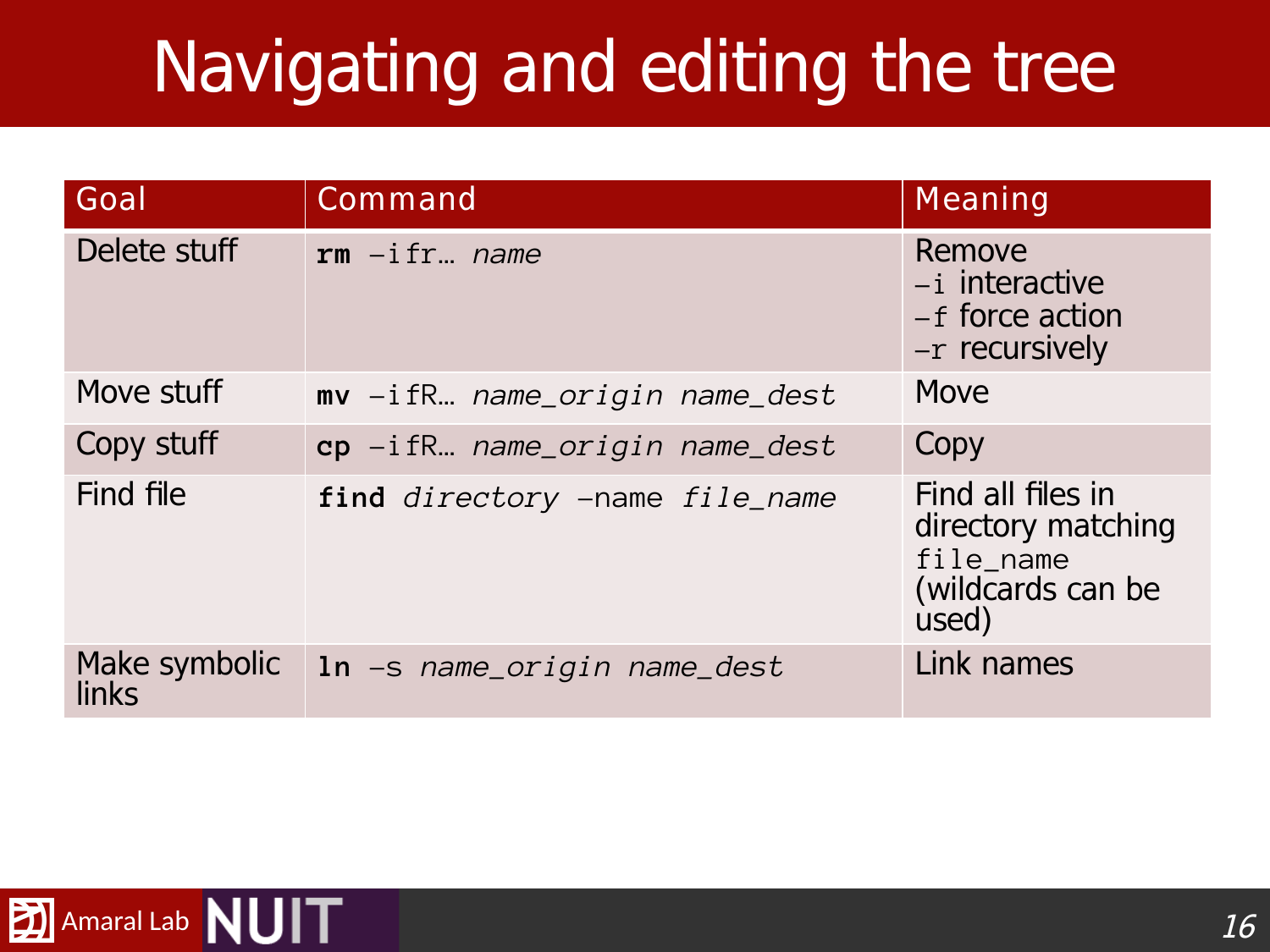

# Navigating and editing the tree
| Goal | Command | Meaning |
| --- | --- | --- |
| Delete stuff | rm –ifr… name | Remove -i interactive -f force action -r recursively |
| Move stuff | mv –ifR… name\_origin name\_dest | Move |
| Copy stuff | cp –ifR… name\_origin name\_dest | Copy |
| Find file | find directory –name file\_name | Find all files in directory matching file\_name (wildcards can be used) |
| Make symbolic links | ln –s name\_origin name\_dest | Link names |